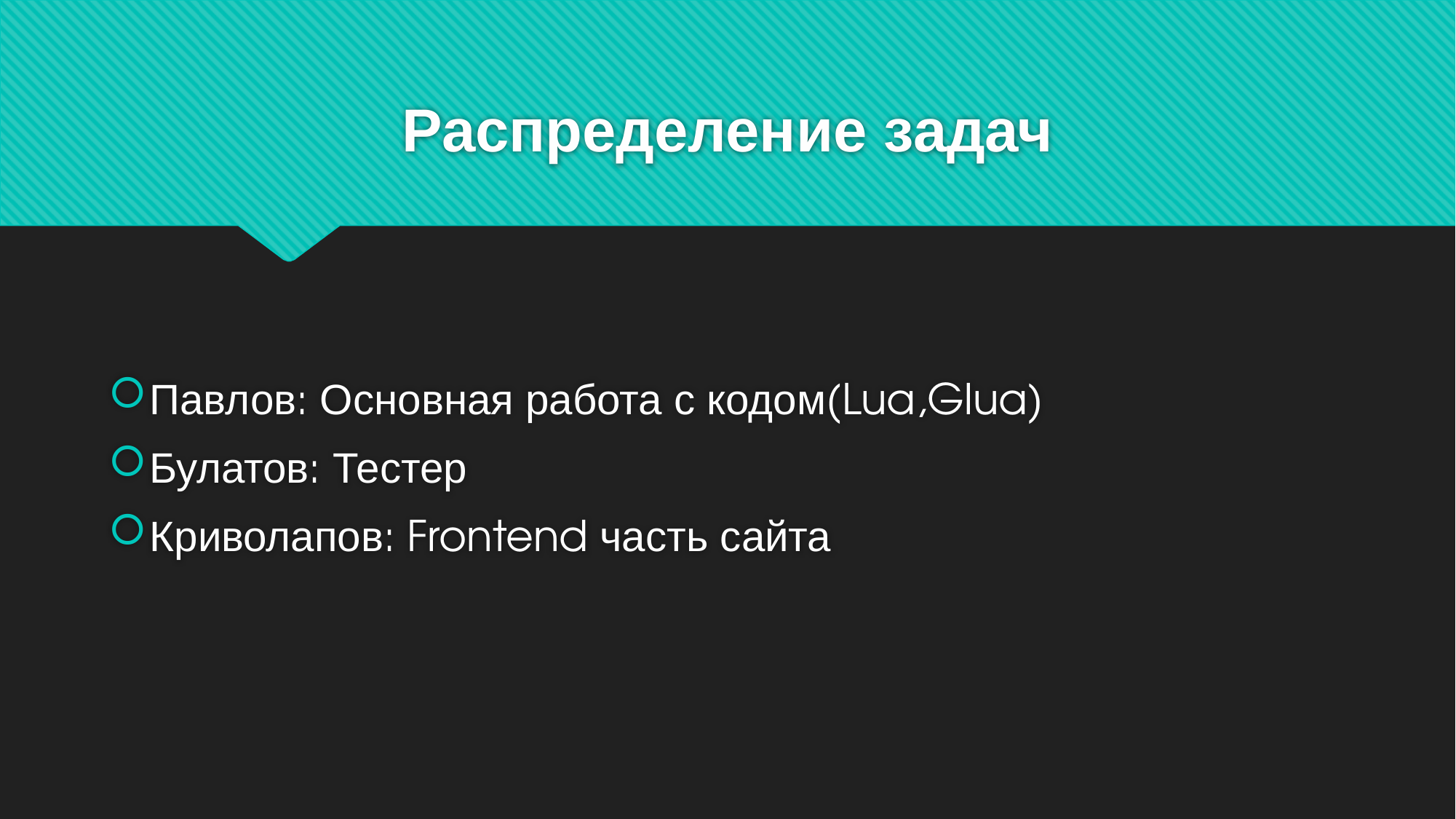

# Распределение задач
Павлов: Основная работа с кодом(Lua,Glua)
Булатов: Тестер
Криволапов: Frontend часть сайта